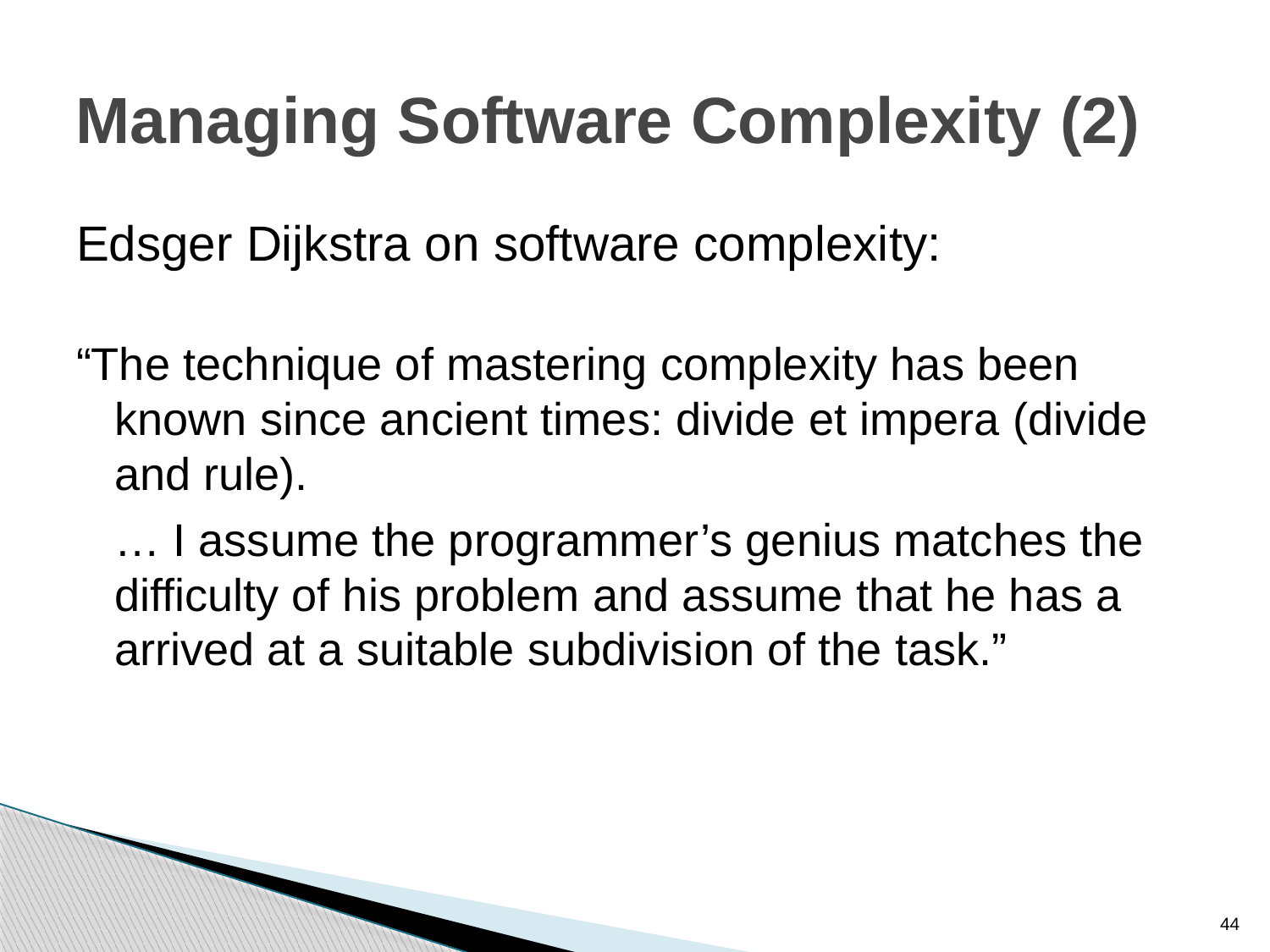

# Managing Software Complexity (2)
Edsger Dijkstra on software complexity:

“The technique of mastering complexity has been known since ancient times: divide et impera (divide and rule).
	… I assume the programmer’s genius matches the difficulty of his problem and assume that he has a arrived at a suitable subdivision of the task.”

44